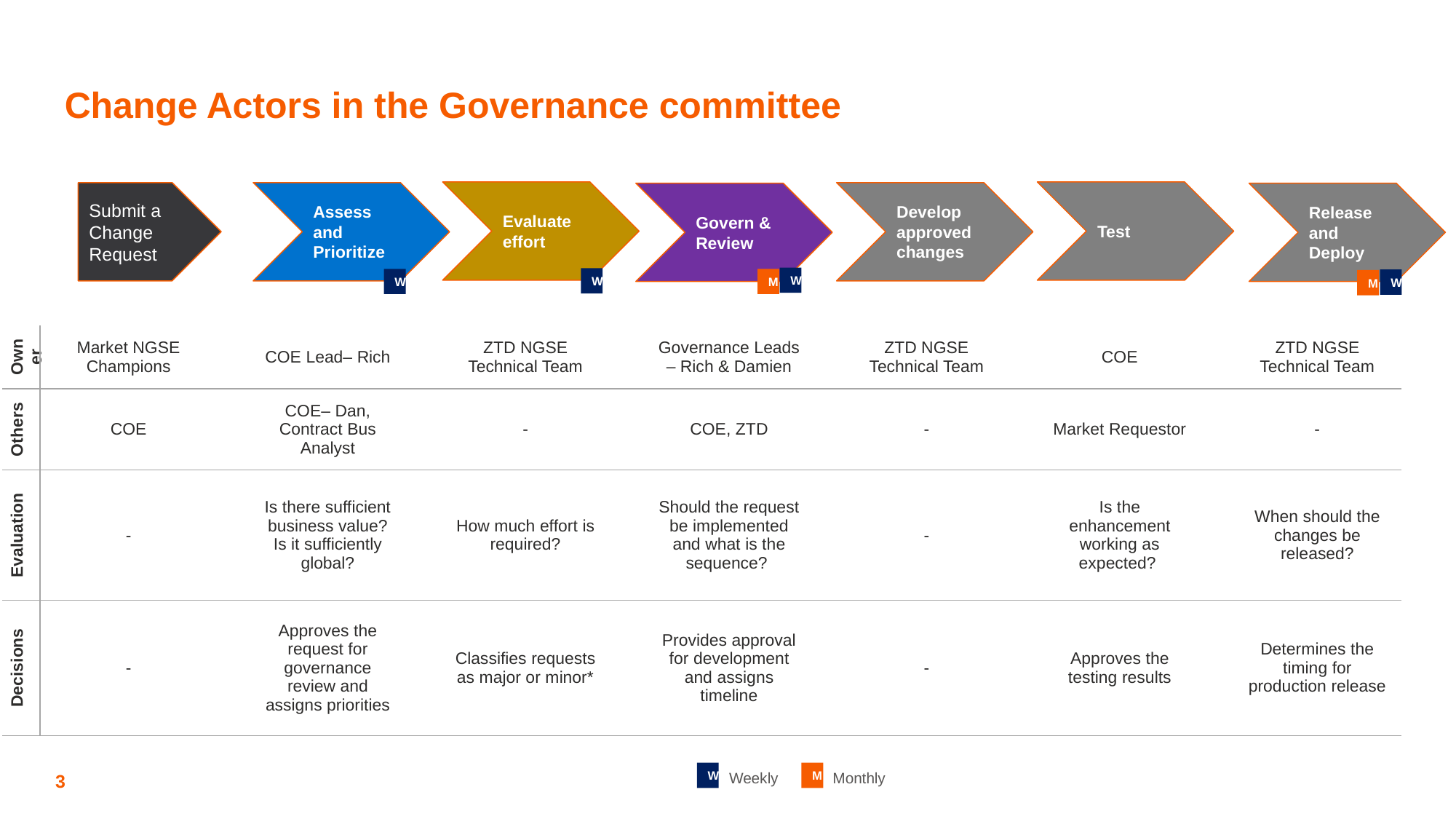

# Change Actors in the Governance committee
Test
Evaluate effort
Develop approved changes
Submit a Change Request
Assess and Prioritize
Release and Deploy
Govern & Review
W
W
M
W
W
M
| Owner | Market NGSE Champions |  | COE Lead– Rich |  | ZTD NGSE Technical Team |  | Governance Leads – Rich & Damien |  | ZTD NGSE Technical Team |  | COE |  | ZTD NGSE Technical Team |
| --- | --- | --- | --- | --- | --- | --- | --- | --- | --- | --- | --- | --- | --- |
| Others | COE |  | COE– Dan, Contract Bus Analyst |  | - |  | COE, ZTD |  | - |  | Market Requestor |  | - |
| Evaluation | - |  | Is there sufficient business value? Is it sufficiently global? |  | How much effort is required? |  | Should the request be implemented and what is the sequence? |  | - |  | Is the enhancement working as expected? |  | When should the changes be released? |
| Decisions | - |  | Approves the request for governance review and assigns priorities |  | Classifies requests as major or minor\* |  | Provides approval for development and assigns timeline |  | - |  | Approves the testing results |  | Determines the timing for production release |
W
M
Weekly             Monthly